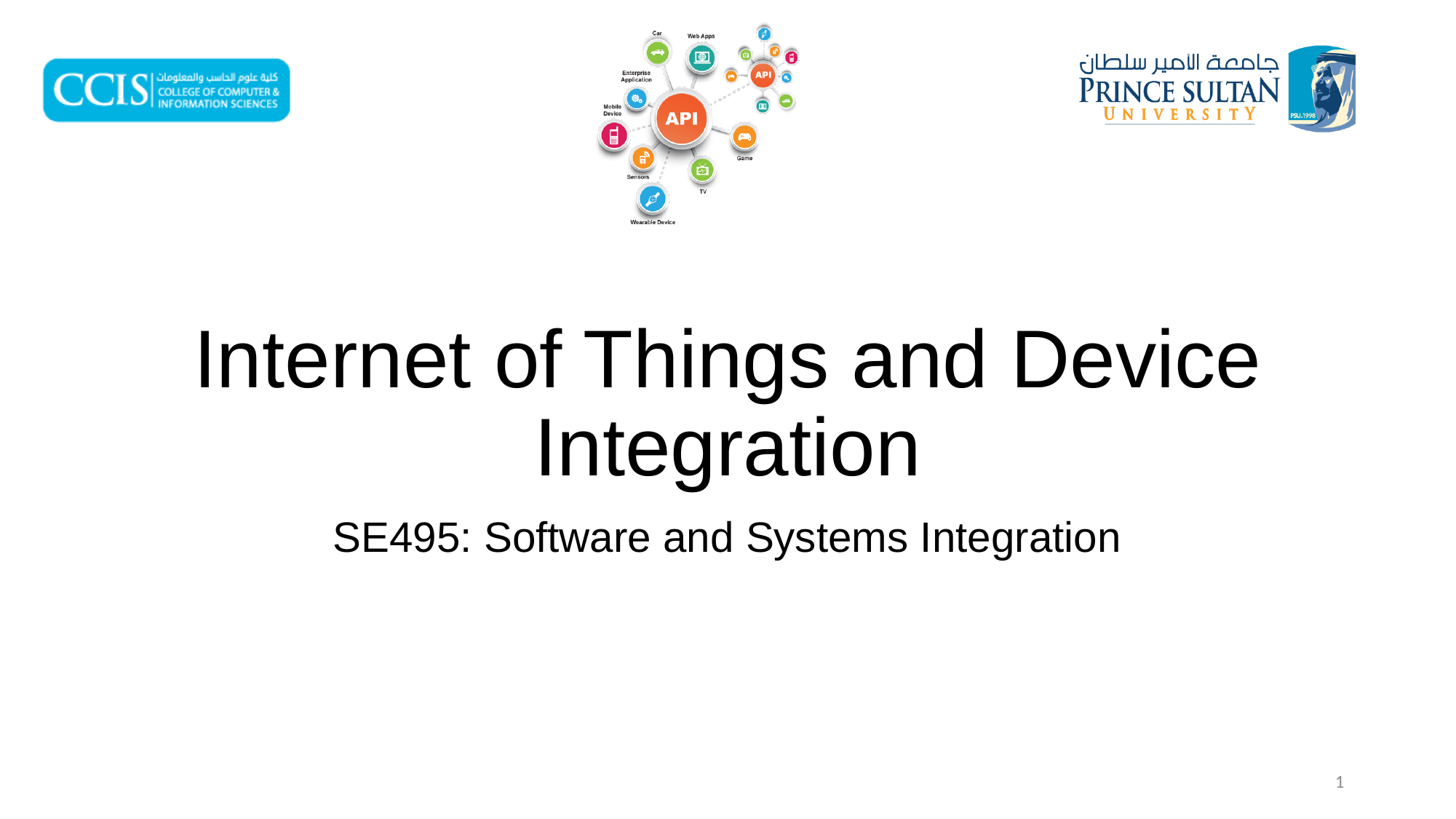

# Internet of Things and Device Integration
SE495: Software and Systems Integration
1